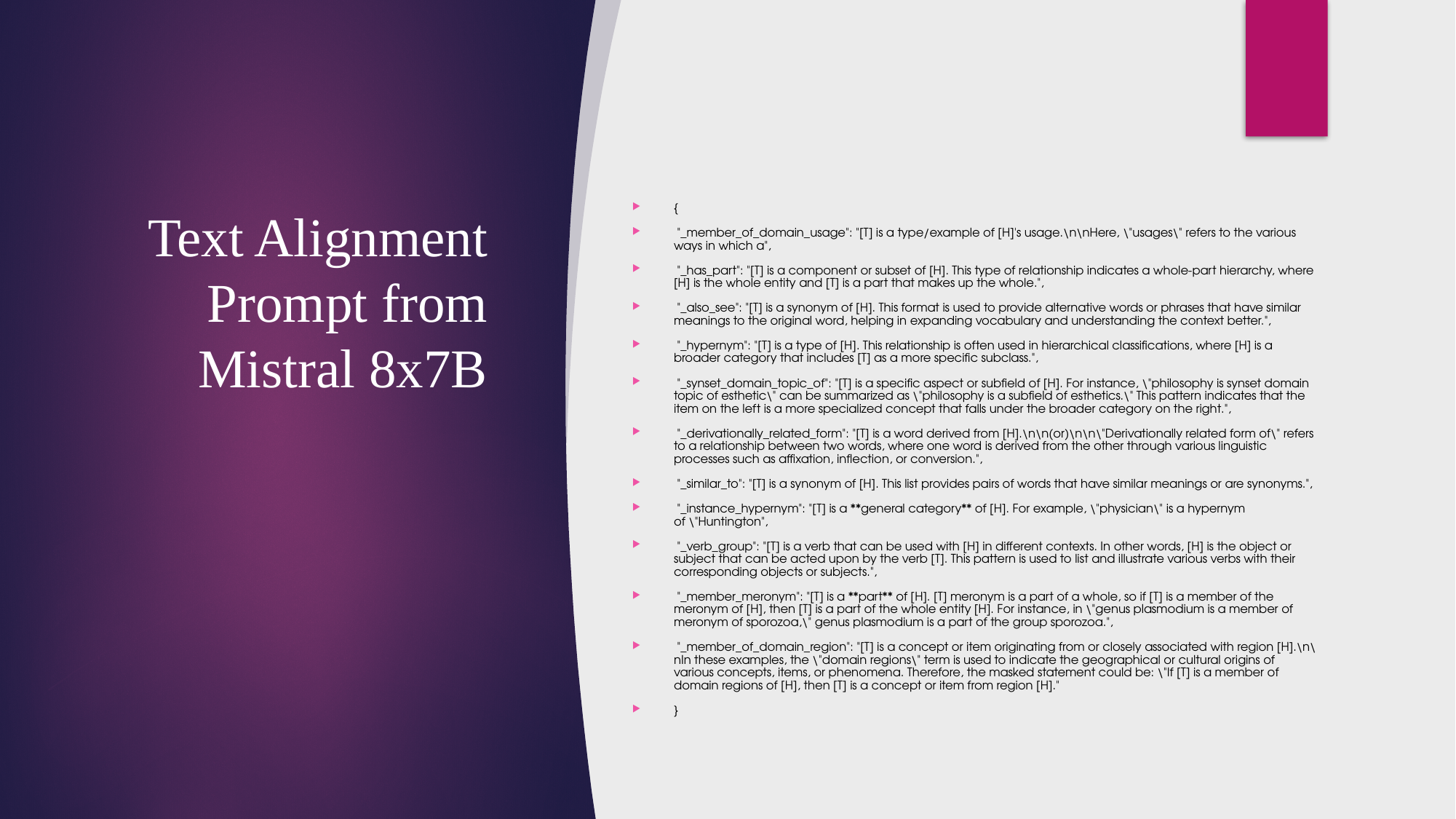

# Text Alignment Prompt from Mistral 8x7B
{
 "_member_of_domain_usage": "[T] is a type/example of [H]'s usage.\n\nHere, \"usages\" refers to the various ways in which a",
 "_has_part": "[T] is a component or subset of [H]. This type of relationship indicates a whole-part hierarchy, where [H] is the whole entity and [T] is a part that makes up the whole.",
 "_also_see": "[T] is a synonym of [H]. This format is used to provide alternative words or phrases that have similar meanings to the original word, helping in expanding vocabulary and understanding the context better.",
 "_hypernym": "[T] is a type of [H]. This relationship is often used in hierarchical classifications, where [H] is a broader category that includes [T] as a more specific subclass.",
 "_synset_domain_topic_of": "[T] is a specific aspect or subfield of [H]. For instance, \"philosophy is synset domain topic of esthetic\" can be summarized as \"philosophy is a subfield of esthetics.\" This pattern indicates that the item on the left is a more specialized concept that falls under the broader category on the right.",
 "_derivationally_related_form": "[T] is a word derived from [H].\n\n(or)\n\n\"Derivationally related form of\" refers to a relationship between two words, where one word is derived from the other through various linguistic processes such as affixation, inflection, or conversion.",
 "_similar_to": "[T] is a synonym of [H]. This list provides pairs of words that have similar meanings or are synonyms.",
 "_instance_hypernym": "[T] is a **general category** of [H]. For example, \"physician\" is a hypernym of \"Huntington",
 "_verb_group": "[T] is a verb that can be used with [H] in different contexts. In other words, [H] is the object or subject that can be acted upon by the verb [T]. This pattern is used to list and illustrate various verbs with their corresponding objects or subjects.",
 "_member_meronym": "[T] is a **part** of [H]. [T] meronym is a part of a whole, so if [T] is a member of the meronym of [H], then [T] is a part of the whole entity [H]. For instance, in \"genus plasmodium is a member of meronym of sporozoa,\" genus plasmodium is a part of the group sporozoa.",
 "_member_of_domain_region": "[T] is a concept or item originating from or closely associated with region [H].\n\nIn these examples, the \"domain regions\" term is used to indicate the geographical or cultural origins of various concepts, items, or phenomena. Therefore, the masked statement could be: \"If [T] is a member of domain regions of [H], then [T] is a concept or item from region [H]."
}